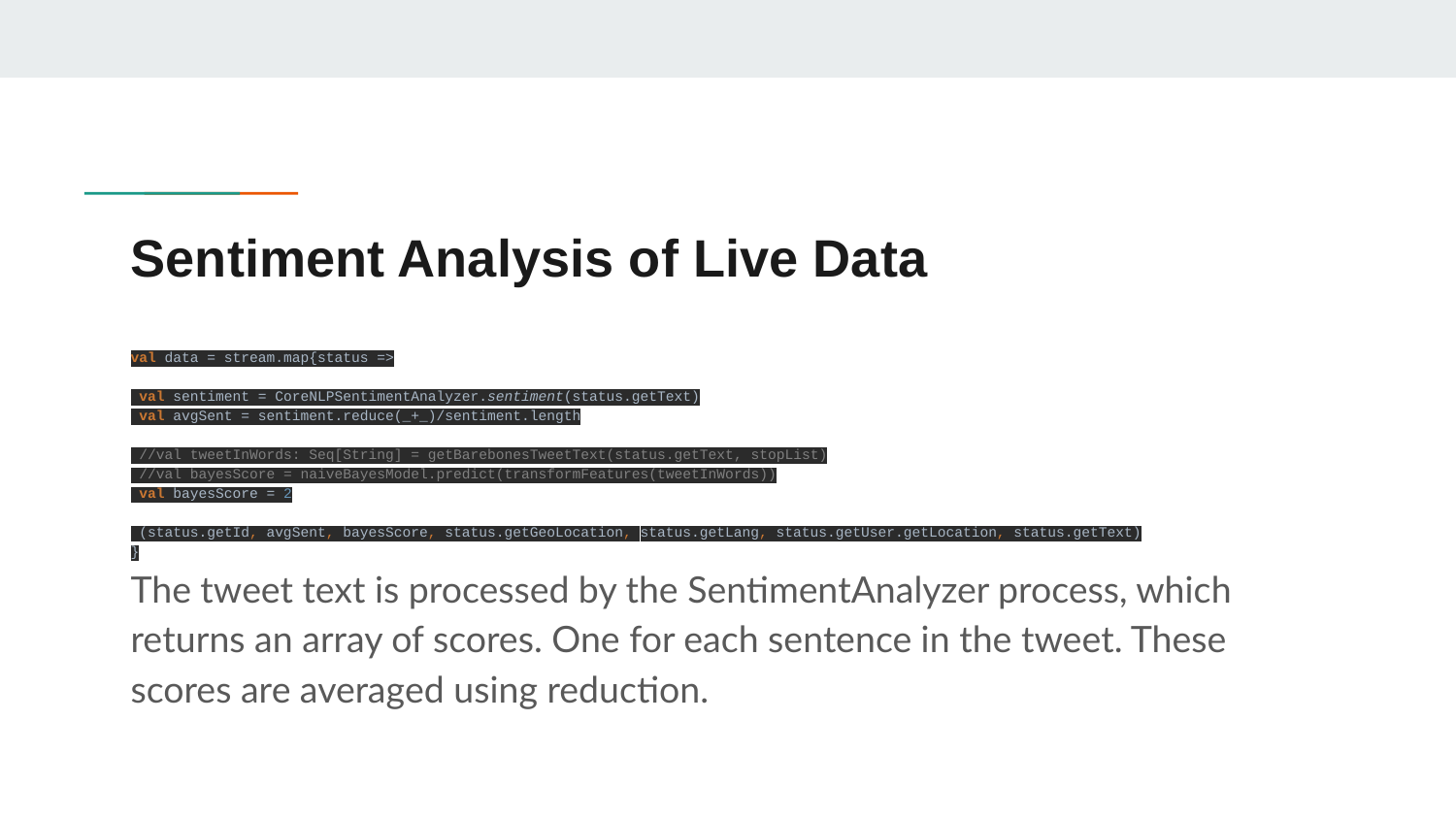

Sentiment Analysis of Live Data
val data = stream.map{status =>

 val sentiment = CoreNLPSentimentAnalyzer.sentiment(status.getText)
 val avgSent = sentiment.reduce(_+_)/sentiment.length

 //val tweetInWords: Seq[String] = getBarebonesTweetText(status.getText, stopList)
 //val bayesScore = naiveBayesModel.predict(transformFeatures(tweetInWords))
 val bayesScore = 2

 (status.getId, avgSent, bayesScore, status.getGeoLocation, status.getLang, status.getUser.getLocation, status.getText)
}
The tweet text is processed by the SentimentAnalyzer process, which returns an array of scores. One for each sentence in the tweet. These scores are averaged using reduction.